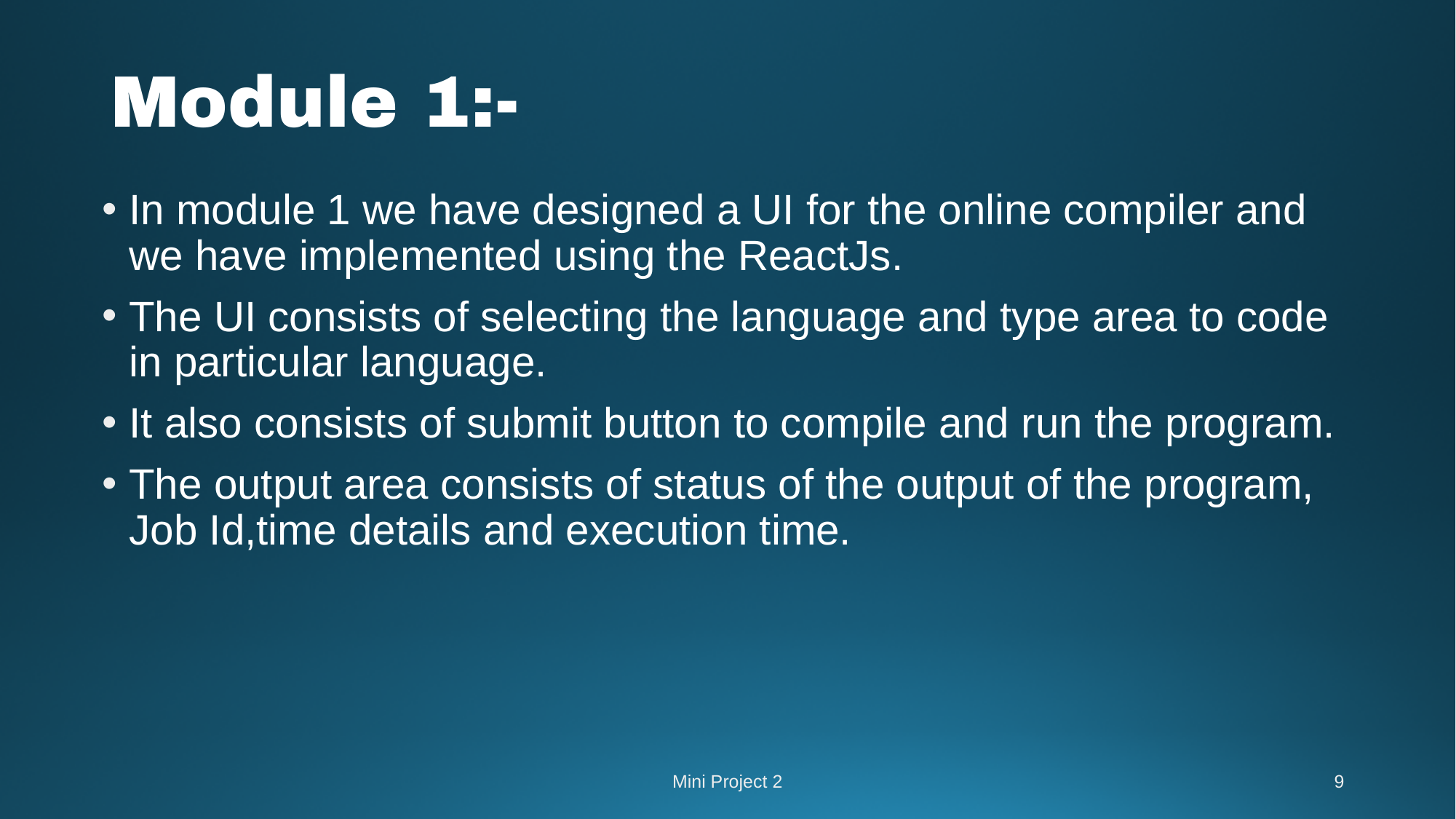

# Module 1:-
In module 1 we have designed a UI for the online compiler and we have implemented using the ReactJs.
The UI consists of selecting the language and type area to code in particular language.
It also consists of submit button to compile and run the program.
The output area consists of status of the output of the program, Job Id,time details and execution time.
Mini Project 2
9